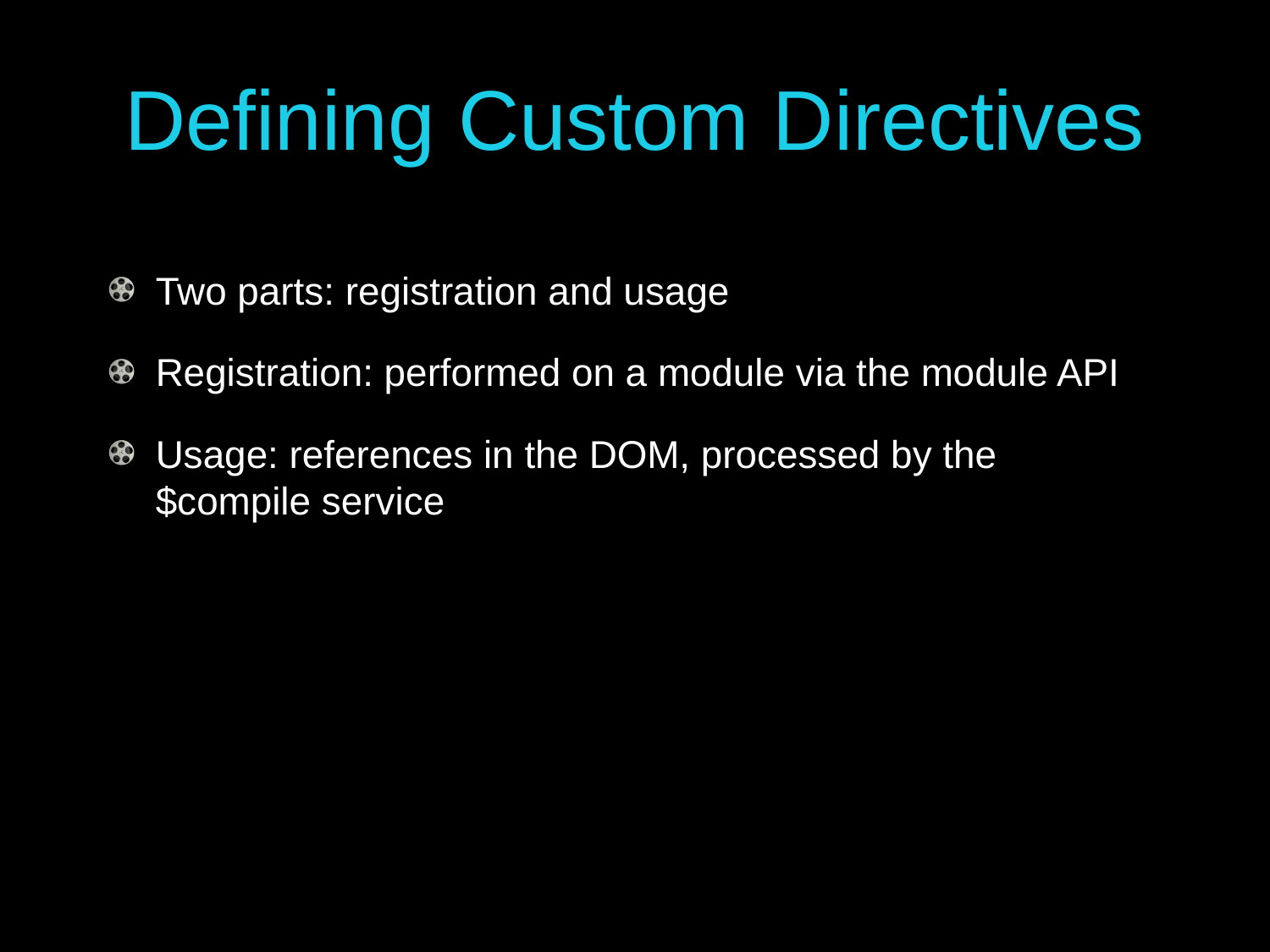

# Defining Custom Directives
Two parts: registration and usage
Registration: performed on a module via the module API
Usage: references in the DOM, processed by the $compile service